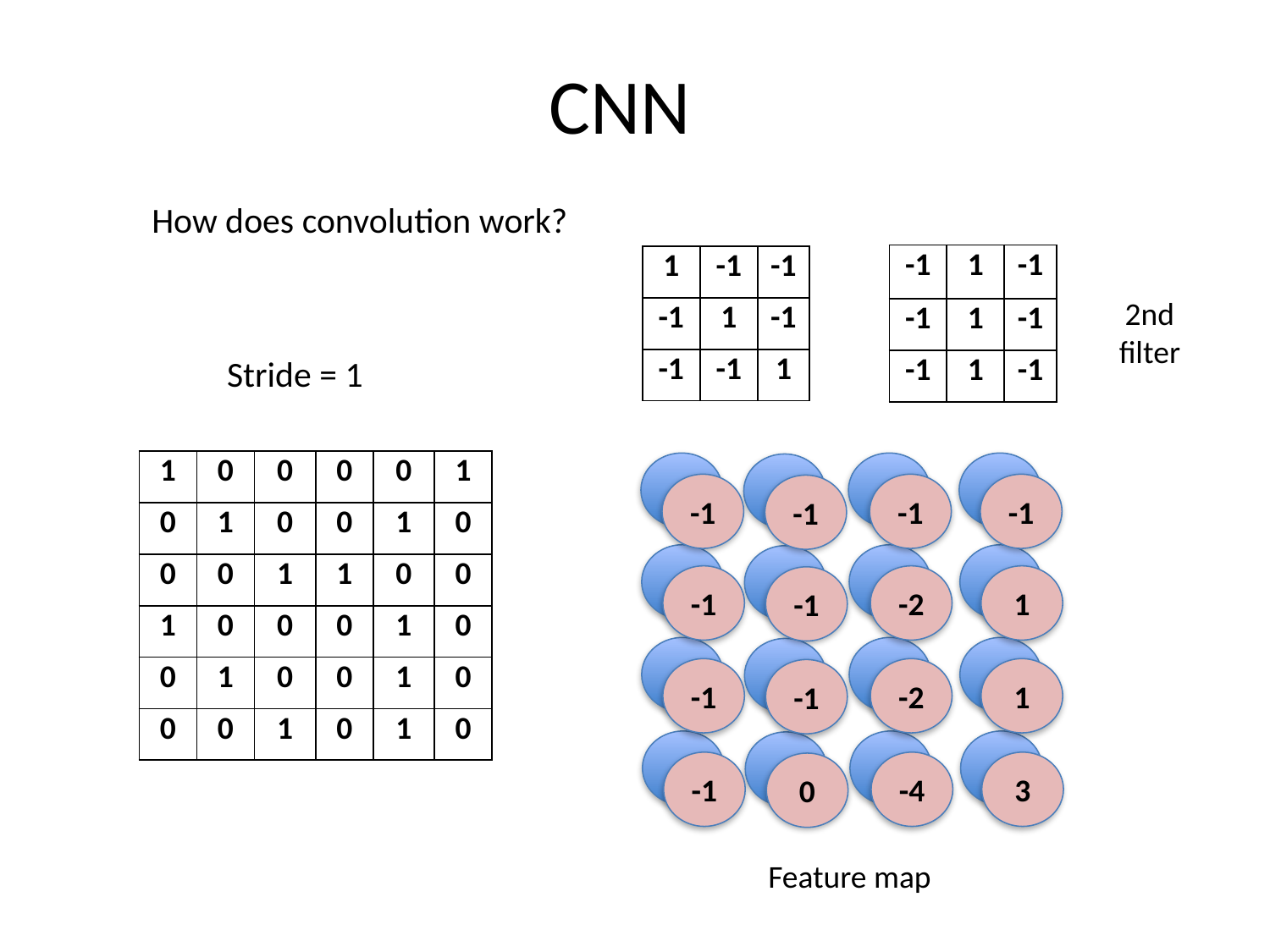

# CNN
How does convolution work?

| -1 | 1 | -1 |
| --- | --- | --- |
| -1 | 1 | -1 |
| -1 | 1 | -1 |
| 1 | -1 | -1 |
| --- | --- | --- |
| -1 | 1 | -1 |
| -1 | -1 | 1 |
2nd
filter
Stride = 1
| 1 | 0 | 0 | 0 | 0 | 1 |
| --- | --- | --- | --- | --- | --- |
| 0 | 1 | 0 | 0 | 1 | 0 |
| 0 | 0 | 1 | 1 | 0 | 0 |
| 1 | 0 | 0 | 0 | 1 | 0 |
| 0 | 1 | 0 | 0 | 1 | 0 |
| 0 | 0 | 1 | 0 | 1 | 0 |
3
-3
-1
-1
-1
-1
-1
-1
-3
0
-3
1
-1
-2
1
-1
-3
0
1
-3
-1
-2
1
-1
3
-2
-1
-2
-1
-4
3
0
Feature map